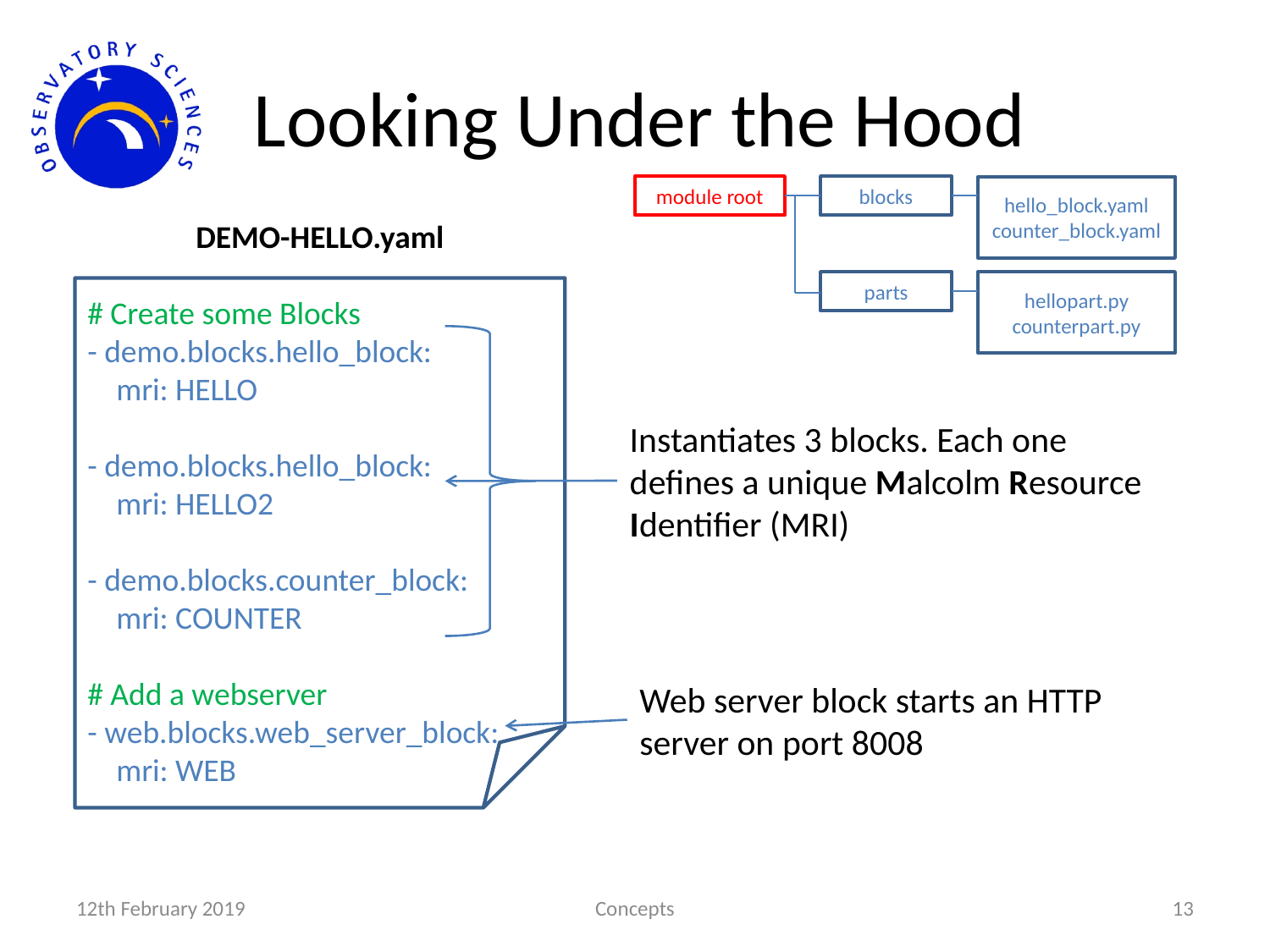

# Looking Under the Hood
module root
blocks
hello_block.yaml
counter_block.yaml
parts
hellopart.py counterpart.py
DEMO-HELLO.yaml

# Create some Blocks
- demo.blocks.hello_block:
    mri: HELLO

- demo.blocks.hello_block:
    mri: HELLO2

- demo.blocks.counter_block:
    mri: COUNTER

# Add a webserver
- web.blocks.web_server_block:
    mri: WEB

Instantiates 3 blocks. Each one defines a unique Malcolm Resource Identifier (MRI)
Web server block starts an HTTP server on port 8008
12th February 2019
Concepts
13